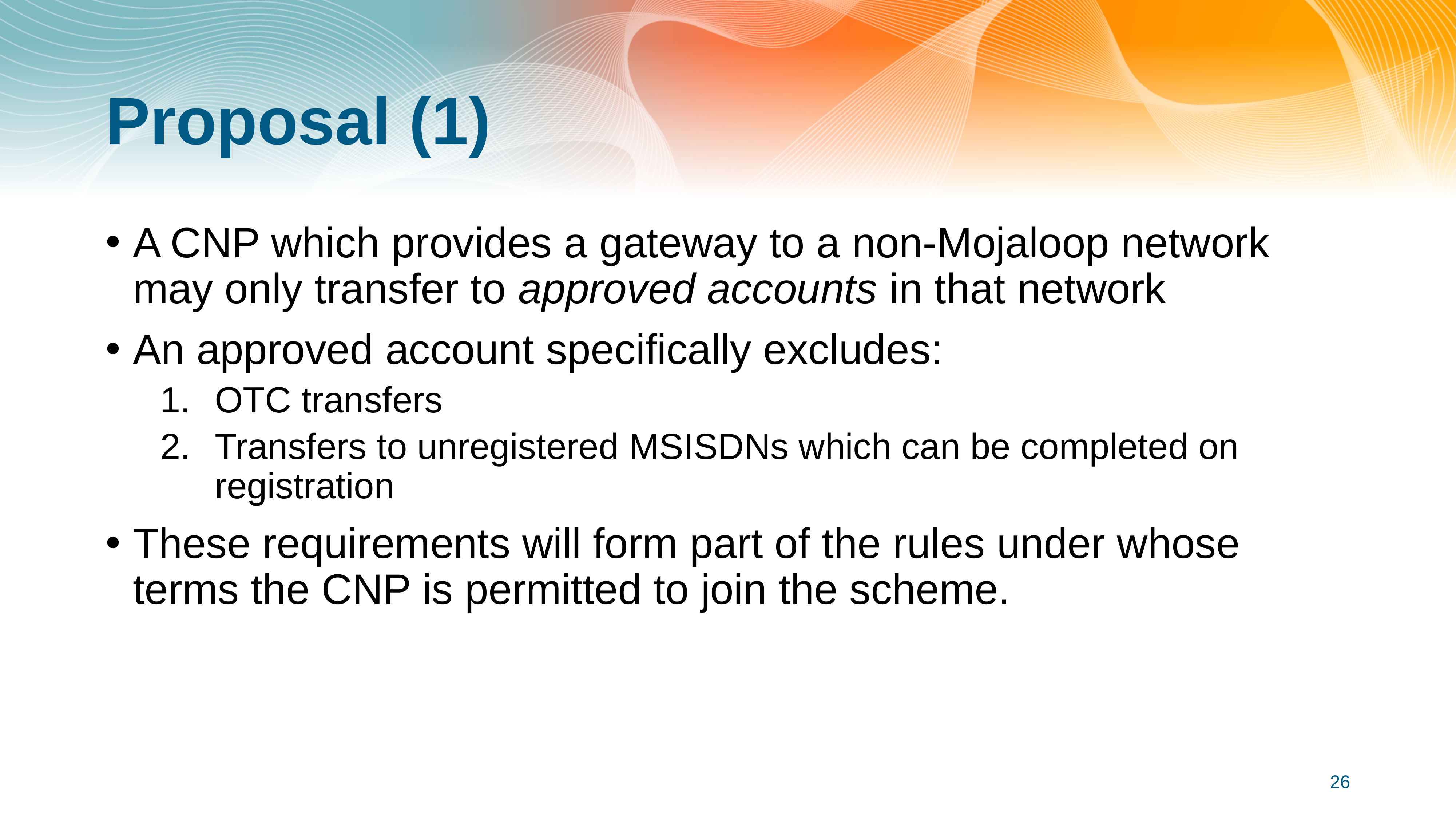

# Proposal (1)
A CNP which provides a gateway to a non-Mojaloop network may only transfer to approved accounts in that network
An approved account specifically excludes:
OTC transfers
Transfers to unregistered MSISDNs which can be completed on registration
These requirements will form part of the rules under whose terms the CNP is permitted to join the scheme.
26